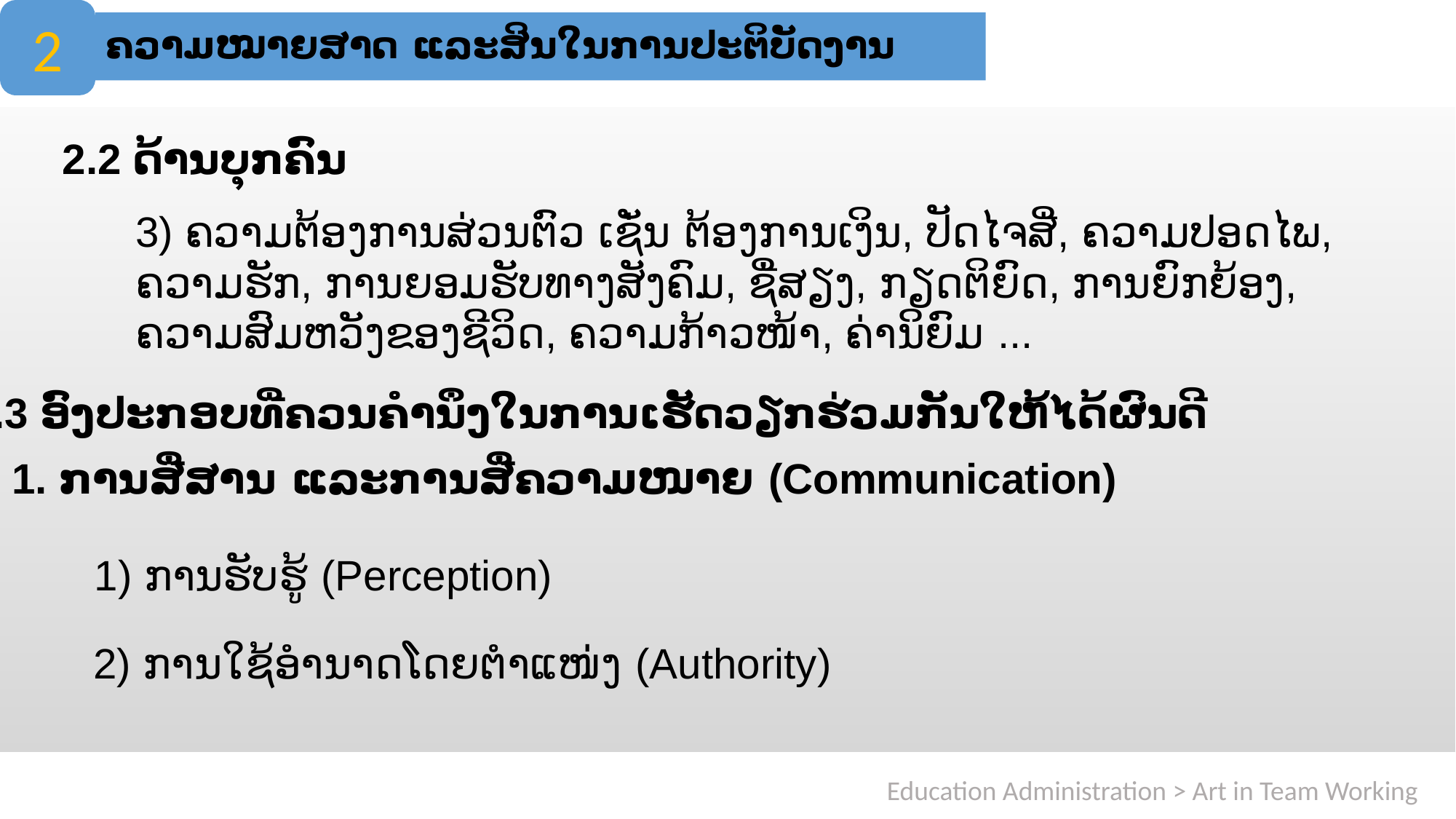

2
# ຄວາມໝາຍສາດ ແລະສິນໃນການປະຕິບັດງານ

2.2 ດ້ານບຸກຄົນ
3) ຄວາມຕ້ອງການສ່ວນຕົວ ເຊັ່ນ ຕ້ອງການເງິນ, ປັດໄຈສີ່, ຄວາມປອດໄພ,
ຄວາມຮັກ, ການຍອມຮັບທາງສັງຄົມ, ຊື່ສຽງ, ກຽດຕິຍົດ, ການຍົກຍ້ອງ,
ຄວາມສົມຫວັງຂອງຊີວິດ, ຄວາມກ້າວໜ້າ, ຄ່ານິຍົມ ...

2.3 ອົງປະກອບທີ່ຄວນຄຳນຶງໃນການເຮັດວຽກຮ່ວມກັນໃຫ້ໄດ້ຜົນດີ
1. ການສື່ສານ ແລະການສື່ຄວາມໜາຍ (Communication)
1) ການຮັບຮູ້ (Perception)
2) ການໃຊ້ອຳນາດໂດຍຕຳແໜ່ງ (Authority)
Education Administration > Art in Team Working